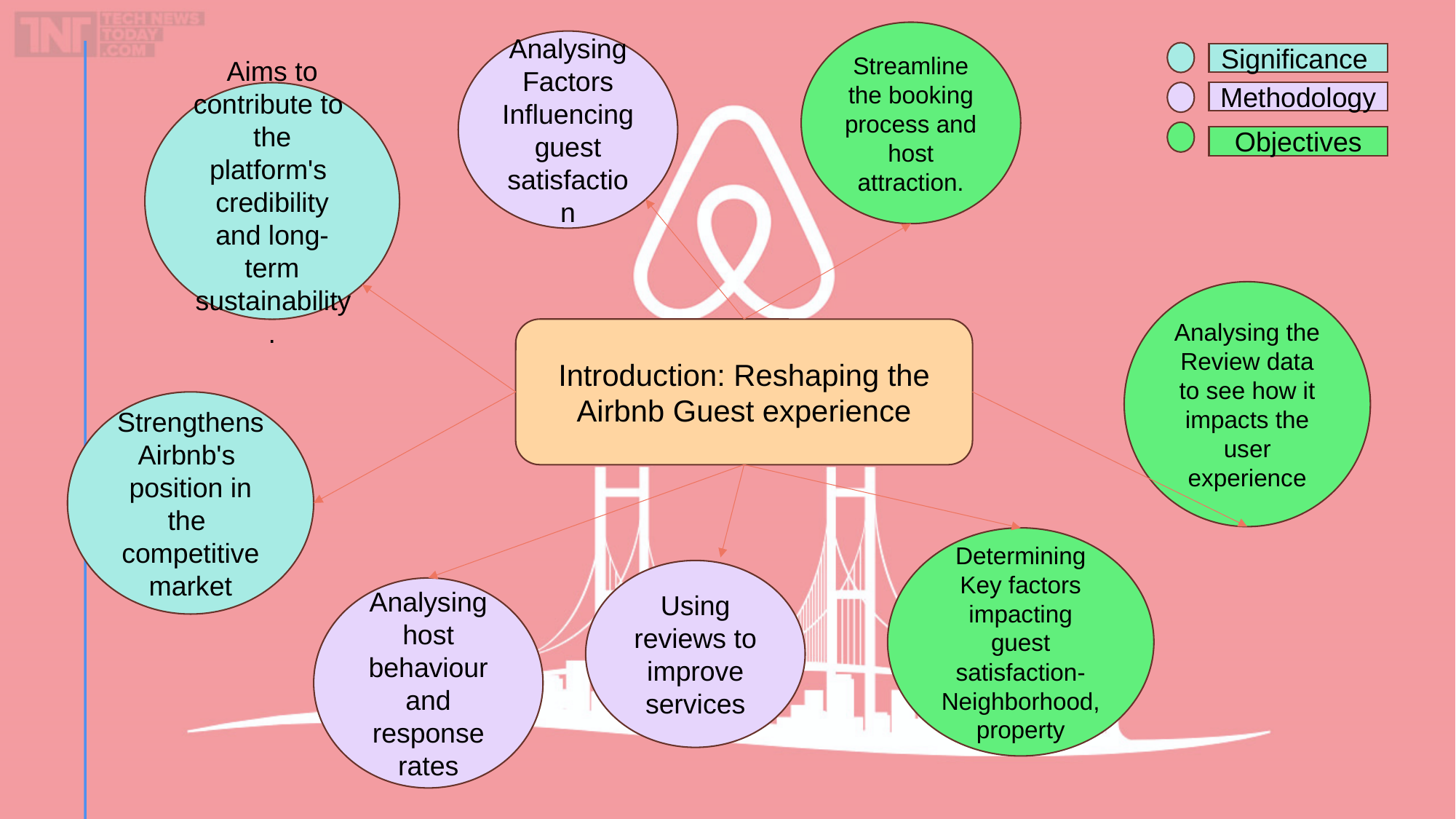

Streamline the booking process and host attraction.
Analysing Factors Influencing guest satisfaction

Significance
Methodology

Aims to contribute to
the platform's
credibility and long-term sustainability.

Objectives
Analysing the Review data to see how it impacts the user experience
Introduction: Reshaping the Airbnb Guest experience
Strengthens Airbnb's
position in the
competitive market
Determining Key factors impacting guest satisfaction- Neighborhood, property
Using reviews to improve services
Analysing host behaviour and response rates